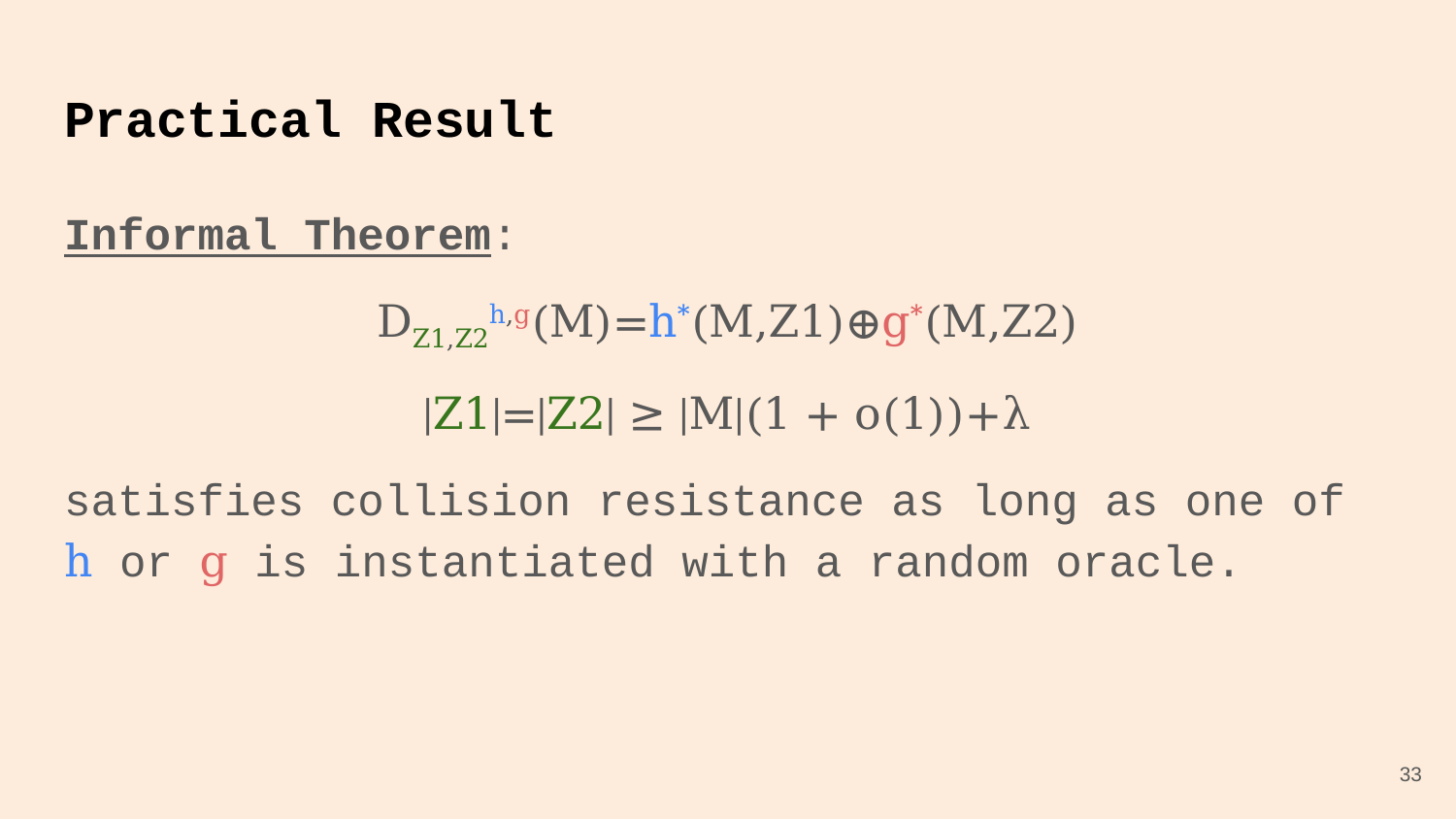

# Practical Result
Informal Theorem:
DZ1,Z2h,g(M)=h*(M,Z1)⊕g*(M,Z2)
|Z1|=|Z2| ≥ |M|(1 + o(1))+λ
satisfies collision resistance as long as one of h or g is instantiated with a random oracle.
33